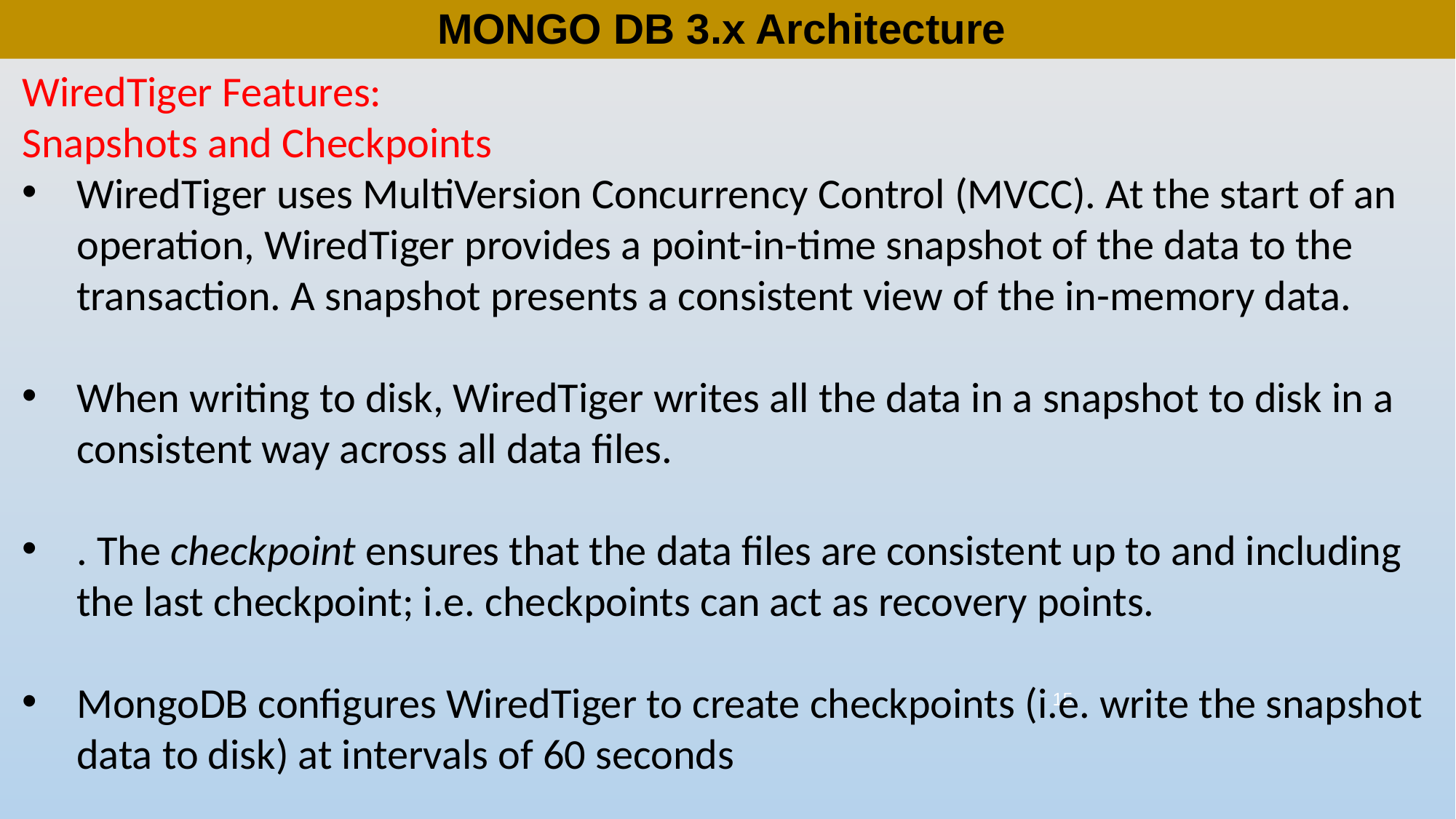

# MONGO DB 3.x Architecture
WiredTiger Features:
Snapshots and Checkpoints
WiredTiger uses MultiVersion Concurrency Control (MVCC). At the start of an operation, WiredTiger provides a point-in-time snapshot of the data to the transaction. A snapshot presents a consistent view of the in-memory data.

When writing to disk, WiredTiger writes all the data in a snapshot to disk in a consistent way across all data files.

. The checkpoint ensures that the data files are consistent up to and including the last checkpoint; i.e. checkpoints can act as recovery points.

MongoDB configures WiredTiger to create checkpoints (i.e. write the snapshot data to disk) at intervals of 60 seconds

15